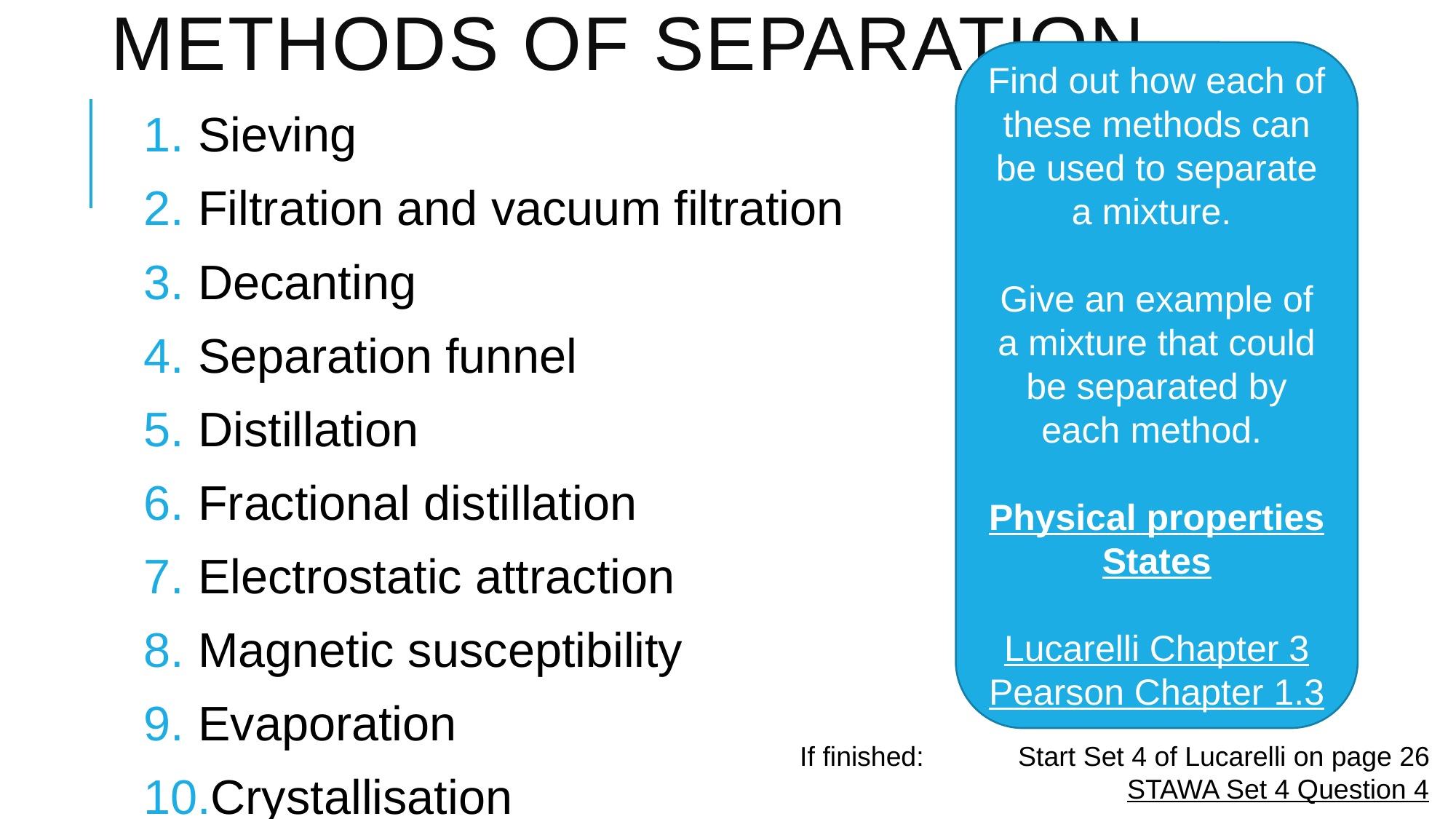

# Methods of separation
Find out how each of these methods can be used to separate a mixture.

Give an example of a mixture that could be separated by each method.

Physical properties
States

Lucarelli Chapter 3
Pearson Chapter 1.3
Sieving
Filtration and vacuum filtration
Decanting
Separation funnel
Distillation
Fractional distillation
Electrostatic attraction
Magnetic susceptibility
Evaporation
Crystallisation
If finished: 	Start Set 4 of Lucarelli on page 26
			STAWA Set 4 Question 4